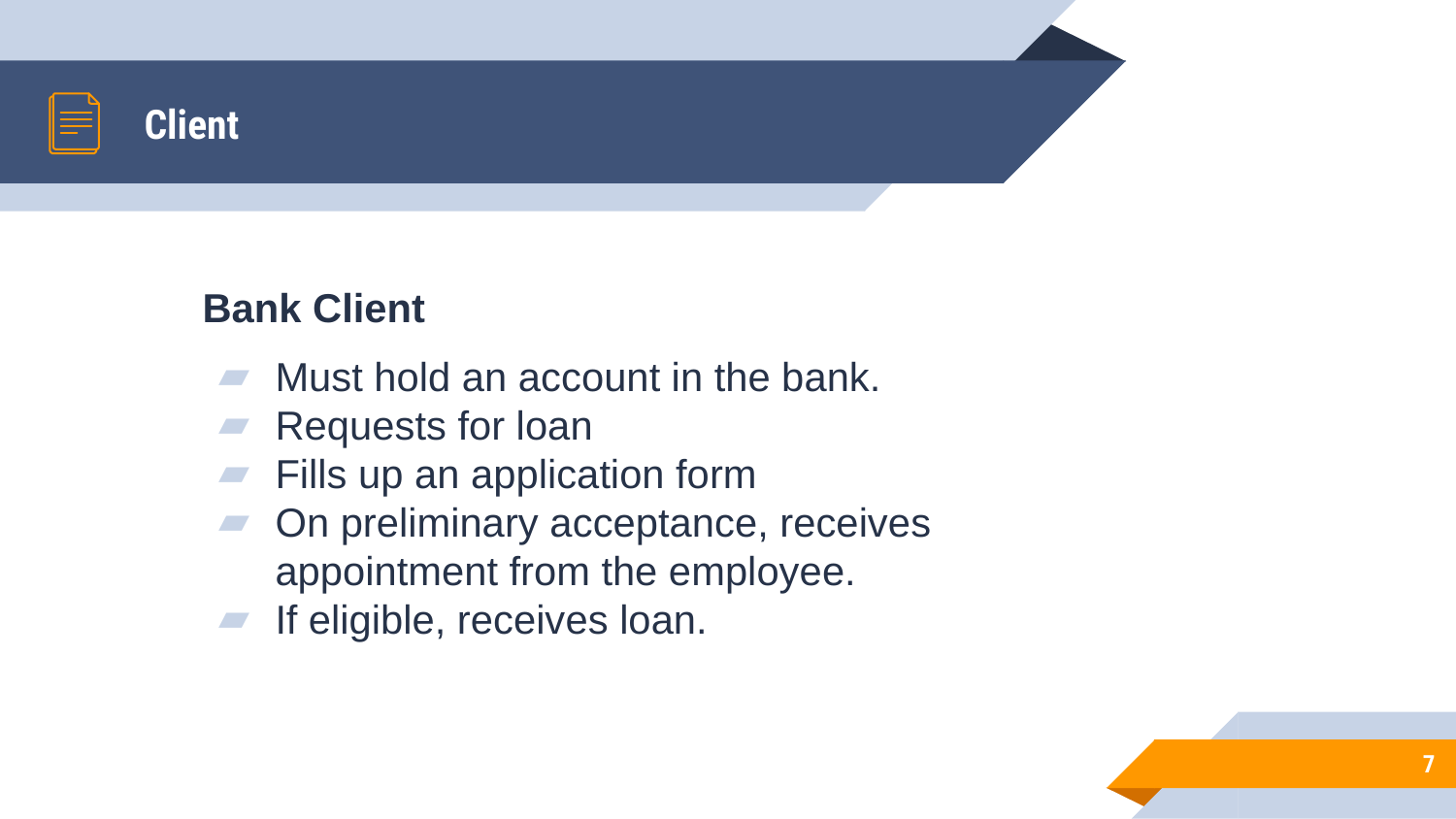

# Client

Bank Client
Must hold an account in the bank.
Requests for loan
Fills up an application form
On preliminary acceptance, receives appointment from the employee.
If eligible, receives loan.
7